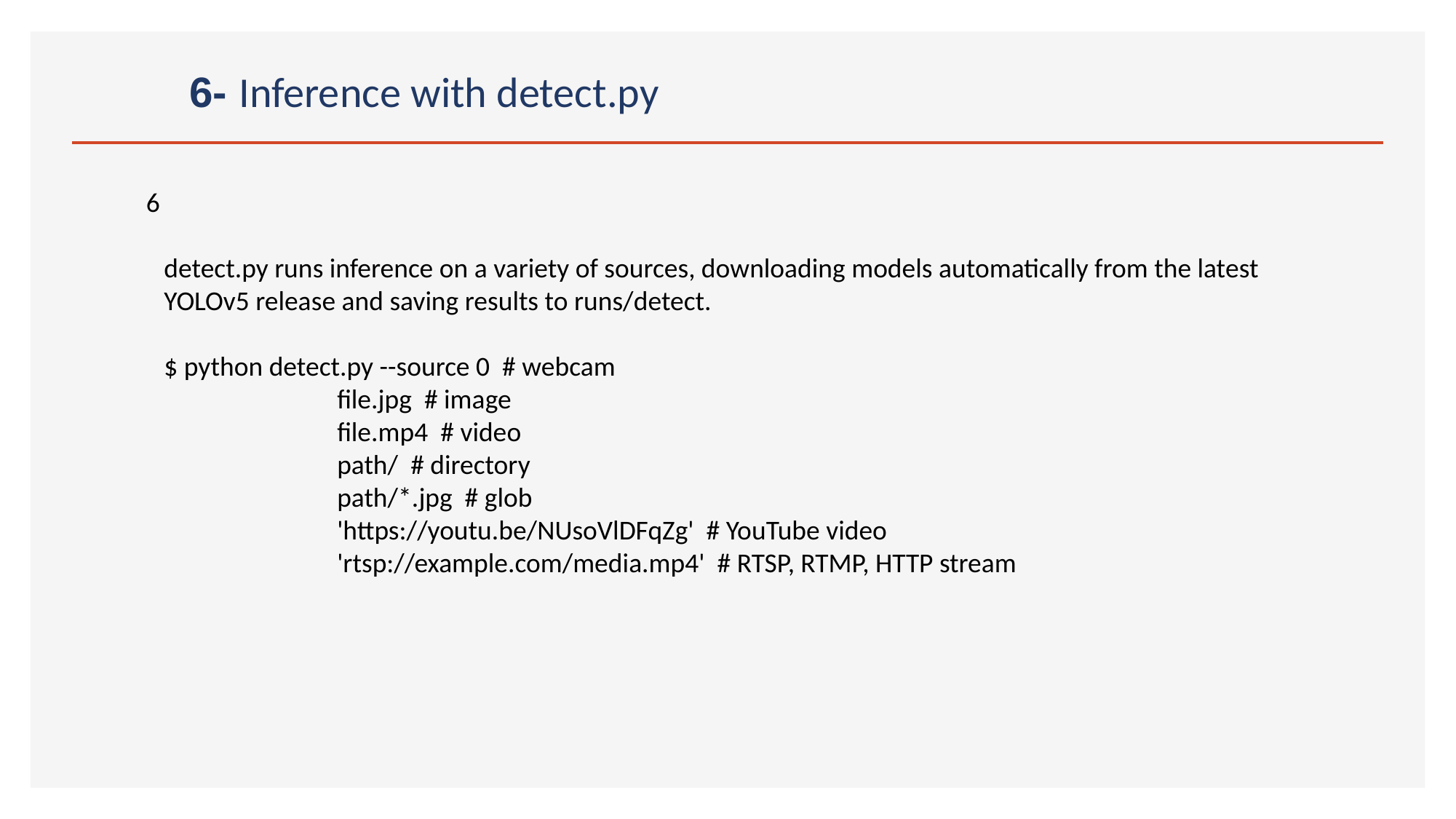

# 6- Inference with detect.py
6
detect.py runs inference on a variety of sources, downloading models automatically from the latest YOLOv5 release and saving results to runs/detect.

$ python detect.py --source 0  # webcam
                            file.jpg  # image
                            file.mp4  # video
                            path/  # directory
                            path/*.jpg  # glob
                            'https://youtu.be/NUsoVlDFqZg'  # YouTube video
                            'rtsp://example.com/media.mp4'  # RTSP, RTMP, HTTP stream